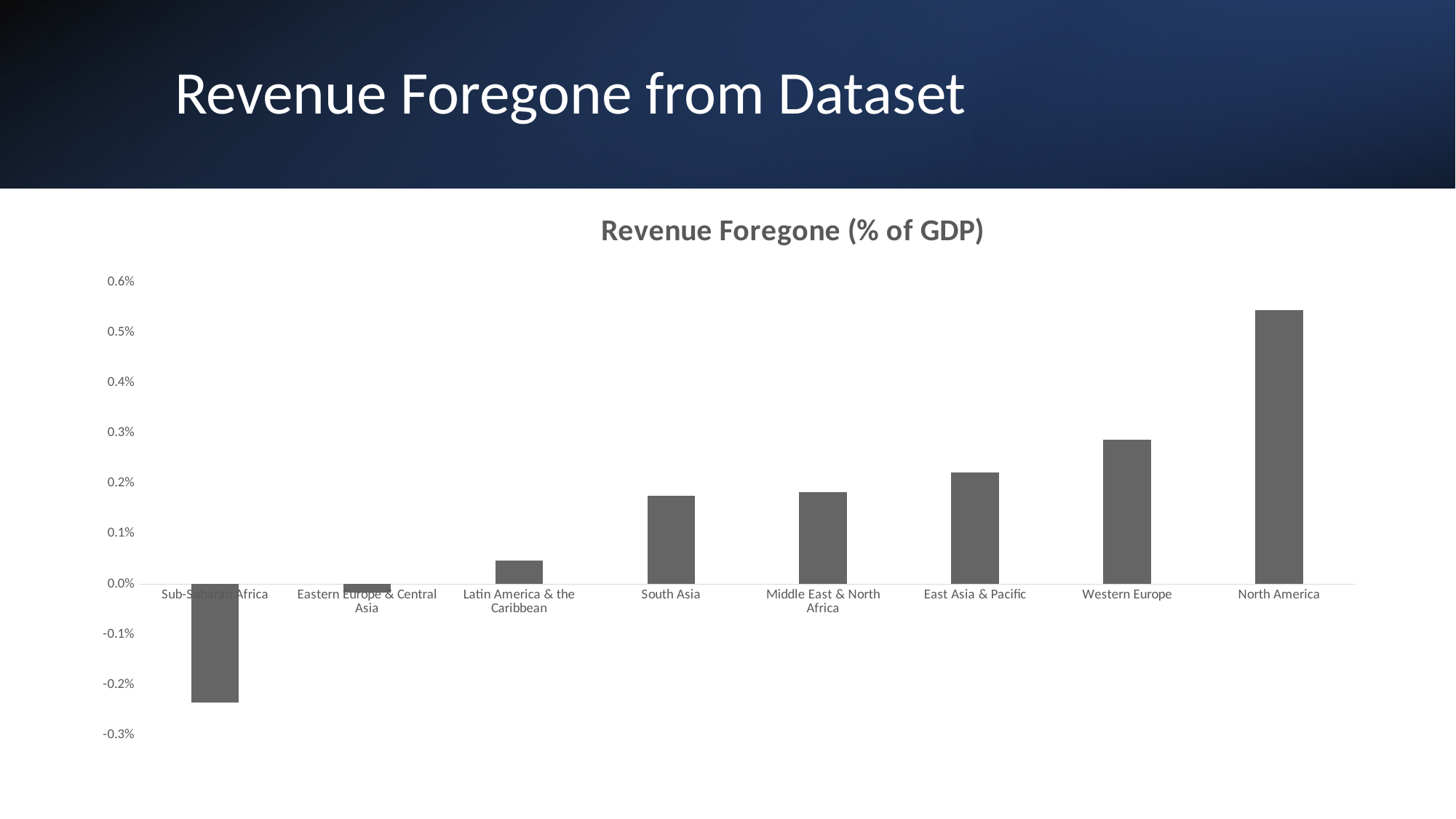

# Revenue Foregone from Dataset

### Chart: Revenue Foregone (% of GDP)

| Category | Mean rev_foregone_percent_GDP |
|---|---|
| Sub-Saharan Africa | -0.0023486318825772 |
| Eastern Europe & Central Asia | -0.000172933763128628 |
| Latin America & the Caribbean | 0.000462884932232358 |
| South Asia | 0.00175278753680178 |
| Middle East & North Africa | 0.00183018245621018 |
| East Asia & Pacific | 0.0022122317137106 |
| Western Europe | 0.00287068873322652 |
| North America | 0.00544209863272437 |